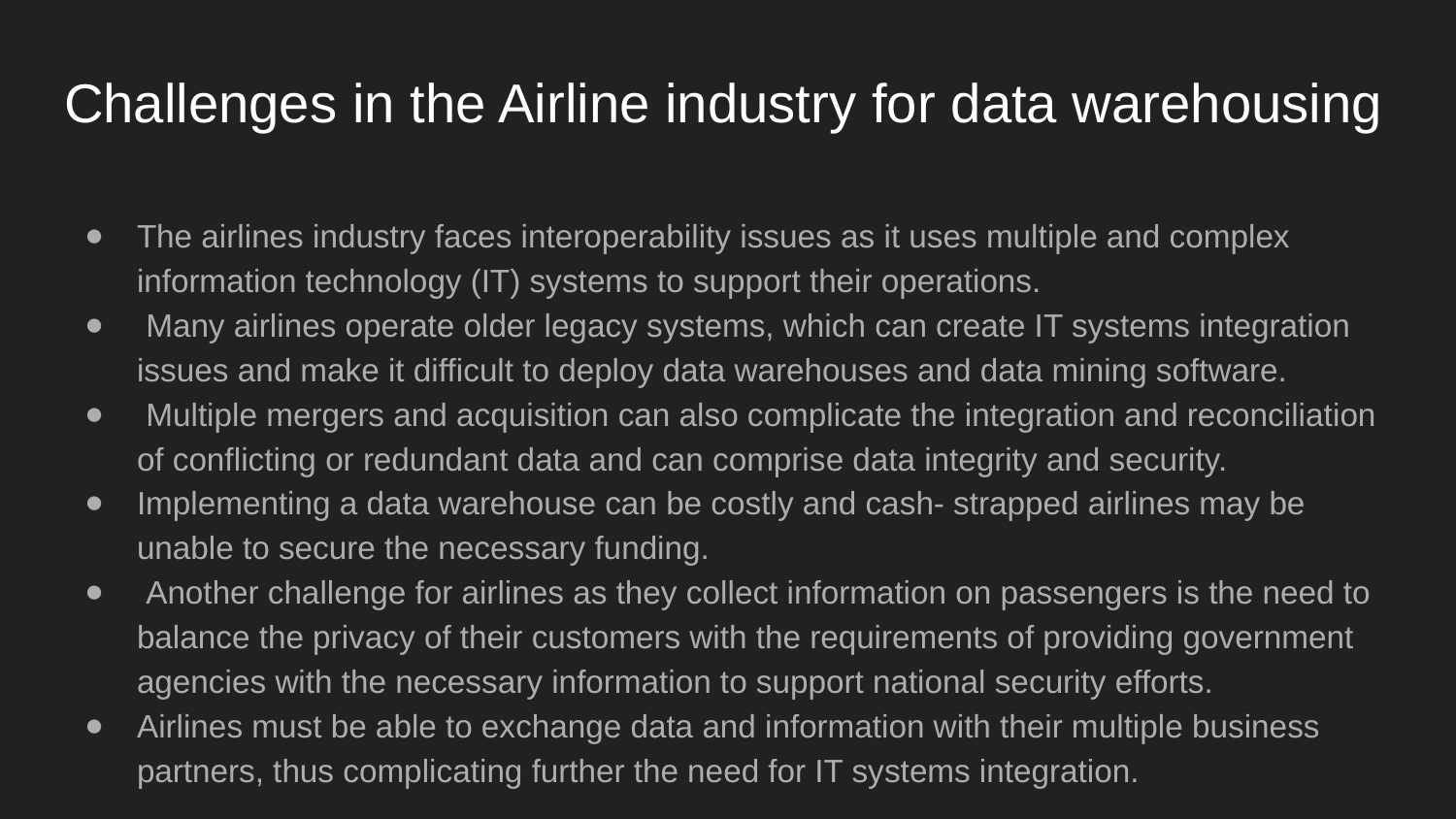

# Challenges in the Airline industry for data warehousing
The airlines industry faces interoperability issues as it uses multiple and complex information technology (IT) systems to support their operations.
 Many airlines operate older legacy systems, which can create IT systems integration issues and make it difficult to deploy data warehouses and data mining software.
 Multiple mergers and acquisition can also complicate the integration and reconciliation of conflicting or redundant data and can comprise data integrity and security.
Implementing a data warehouse can be costly and cash- strapped airlines may be unable to secure the necessary funding.
 Another challenge for airlines as they collect information on passengers is the need to balance the privacy of their customers with the requirements of providing government agencies with the necessary information to support national security efforts.
Airlines must be able to exchange data and information with their multiple business partners, thus complicating further the need for IT systems integration.